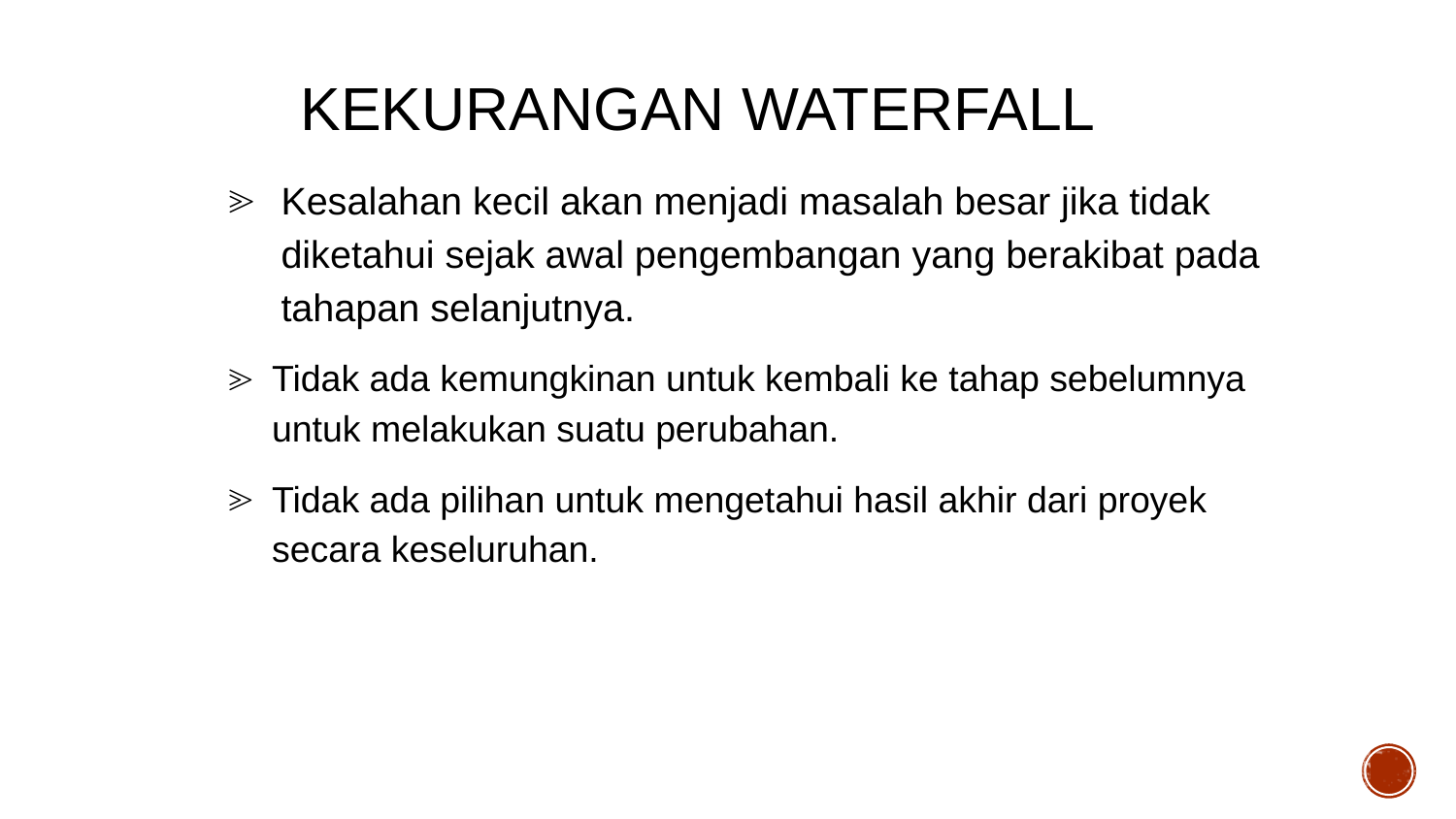

KEKURANGAN WATERFALL
Kesalahan kecil akan menjadi masalah besar jika tidak diketahui sejak awal pengembangan yang berakibat pada tahapan selanjutnya.
Tidak ada kemungkinan untuk kembali ke tahap sebelumnya untuk melakukan suatu perubahan.
Tidak ada pilihan untuk mengetahui hasil akhir dari proyek secara keseluruhan.
11